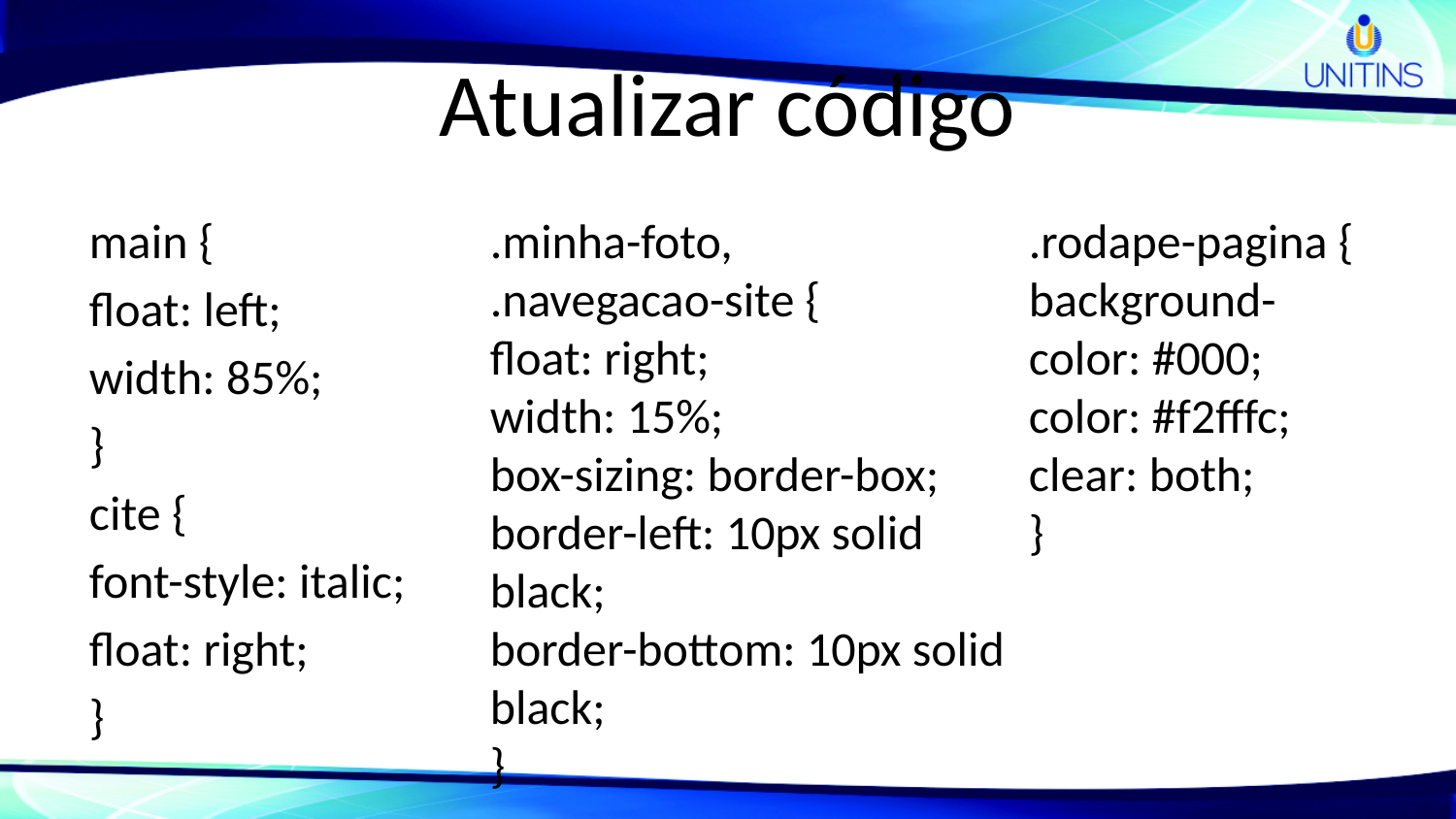

# Atualizar código
main {
float: left;
width: 85%;
}
cite {
font-style: italic;
float: right;
}

.minha-foto,
.navegacao-site {
float: right;
width: 15%;
box-sizing: border-box;
border-left: 10px solid black;
border-bottom: 10px solid black;
}

.rodape-pagina {
background-color: #000;
color: #f2fffc;
clear: both;
}